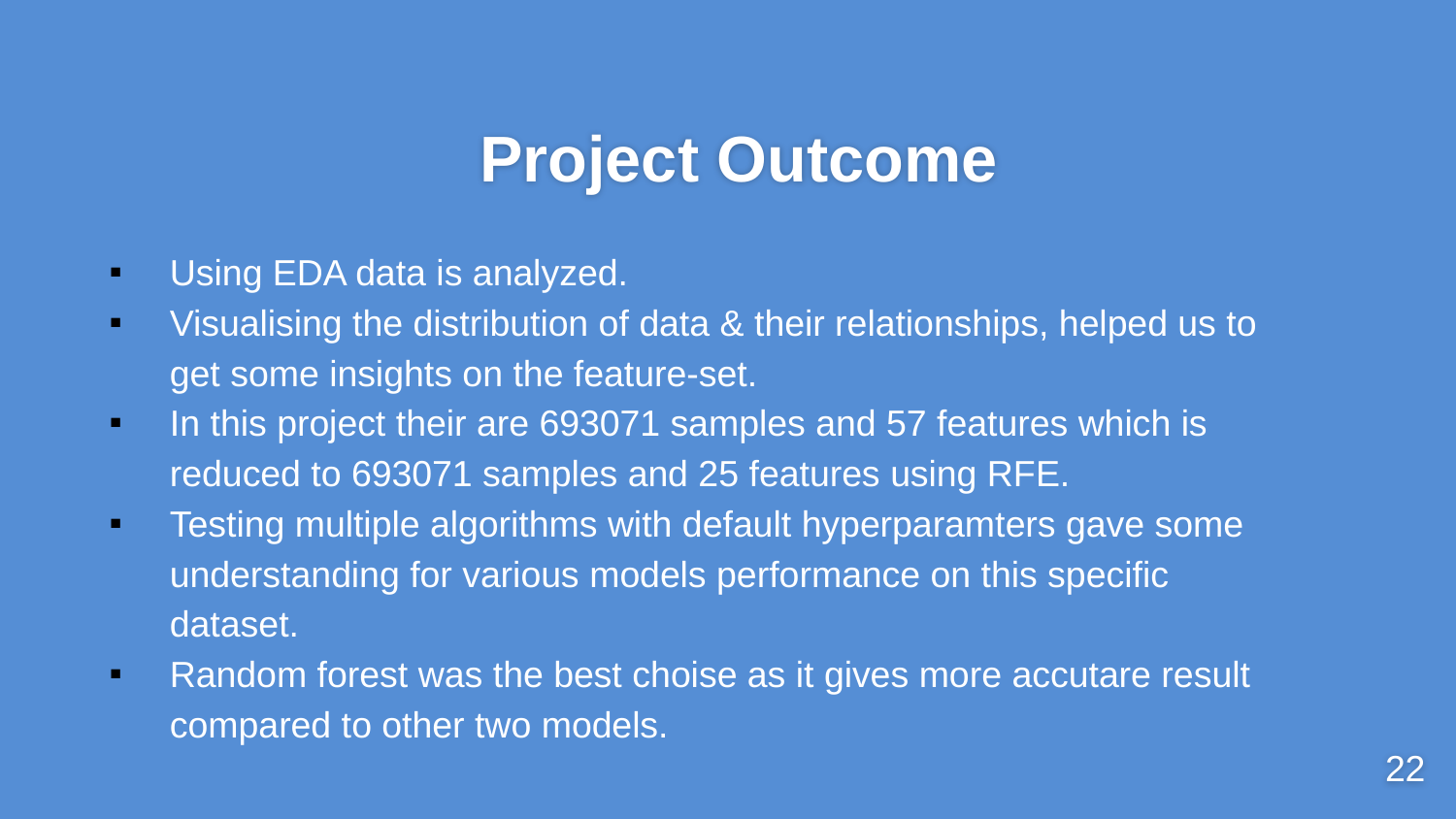

# Project Outcome
Using EDA data is analyzed.
Visualising the distribution of data & their relationships, helped us to get some insights on the feature-set.
In this project their are 693071 samples and 57 features which is reduced to 693071 samples and 25 features using RFE.
Testing multiple algorithms with default hyperparamters gave some understanding for various models performance on this specific dataset.
Random forest was the best choise as it gives more accutare result compared to other two models.
22